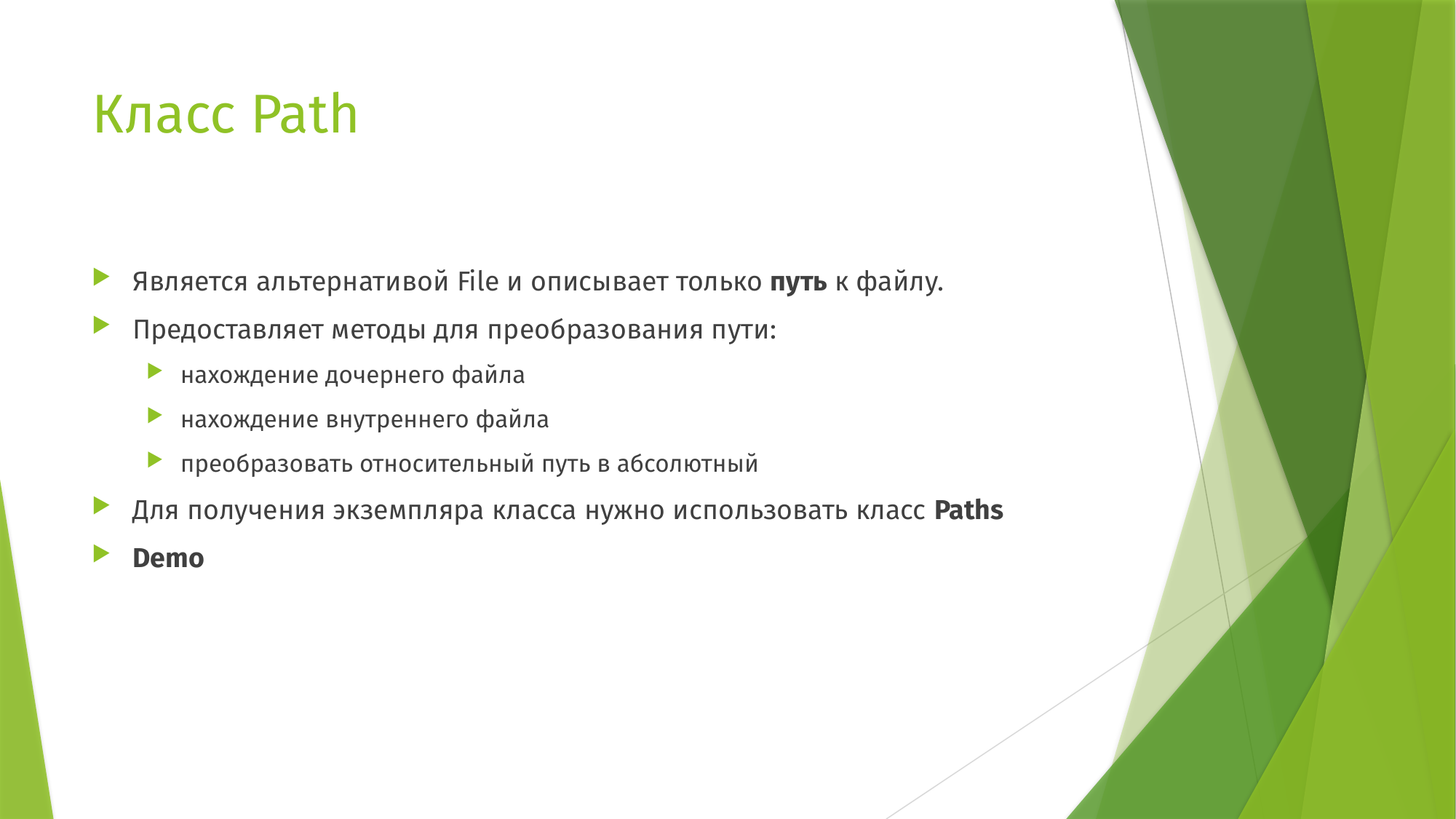

# Класс Path
Является альтернативой File и описывает только путь к файлу.
Предоставляет методы для преобразования пути:
нахождение дочернего файла
нахождение внутреннего файла
преобразовать относительный путь в абсолютный
Для получения экземпляра класса нужно использовать класс Paths
Demo